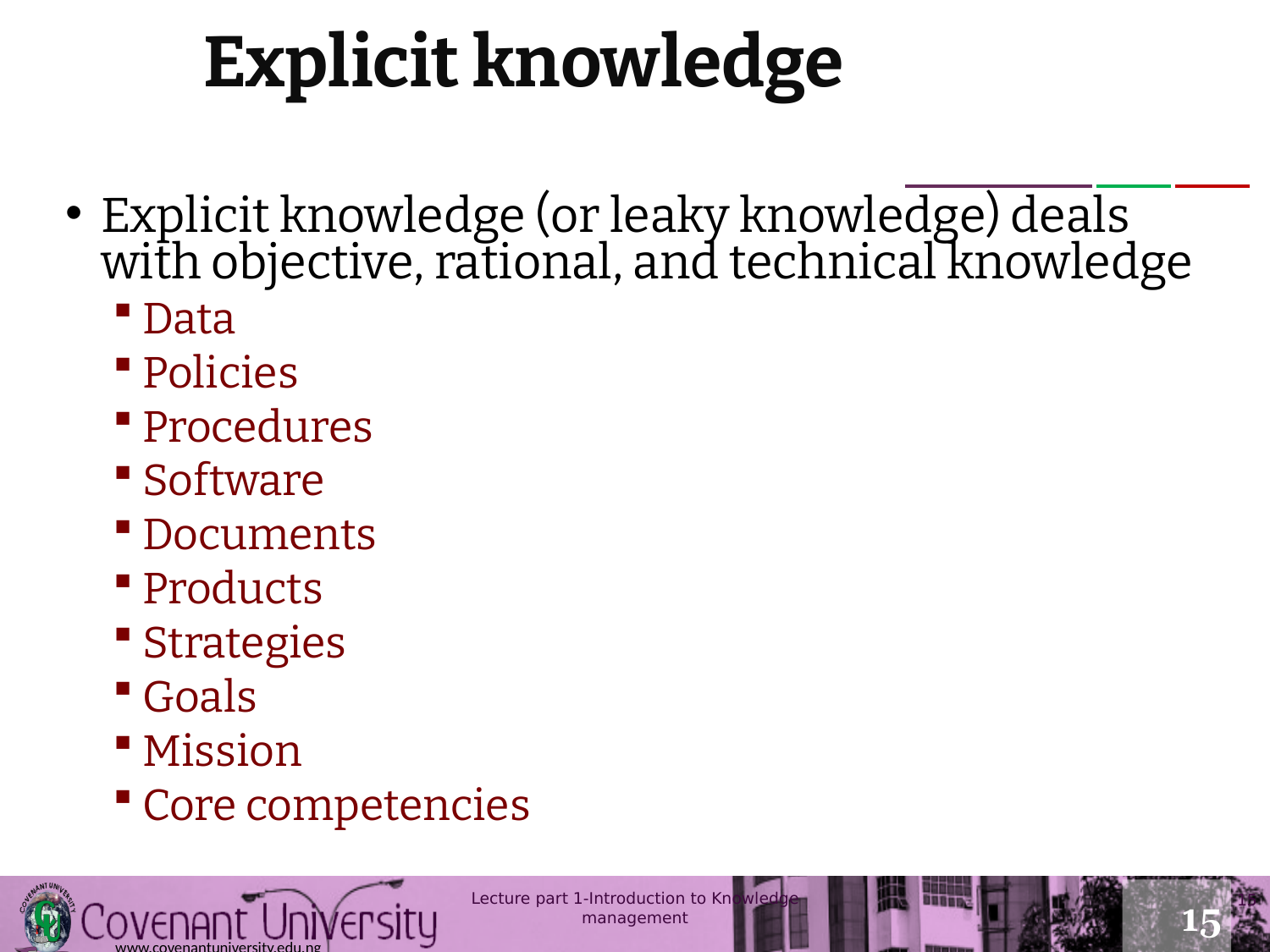

# Explicit knowledge
Explicit knowledge (or leaky knowledge) deals with objective, rational, and technical knowledge
Data
Policies
Procedures
Software
Documents
Products
Strategies
Goals
Mission
Core competencies
15
Lecture part 1-Introduction to Knowledge management